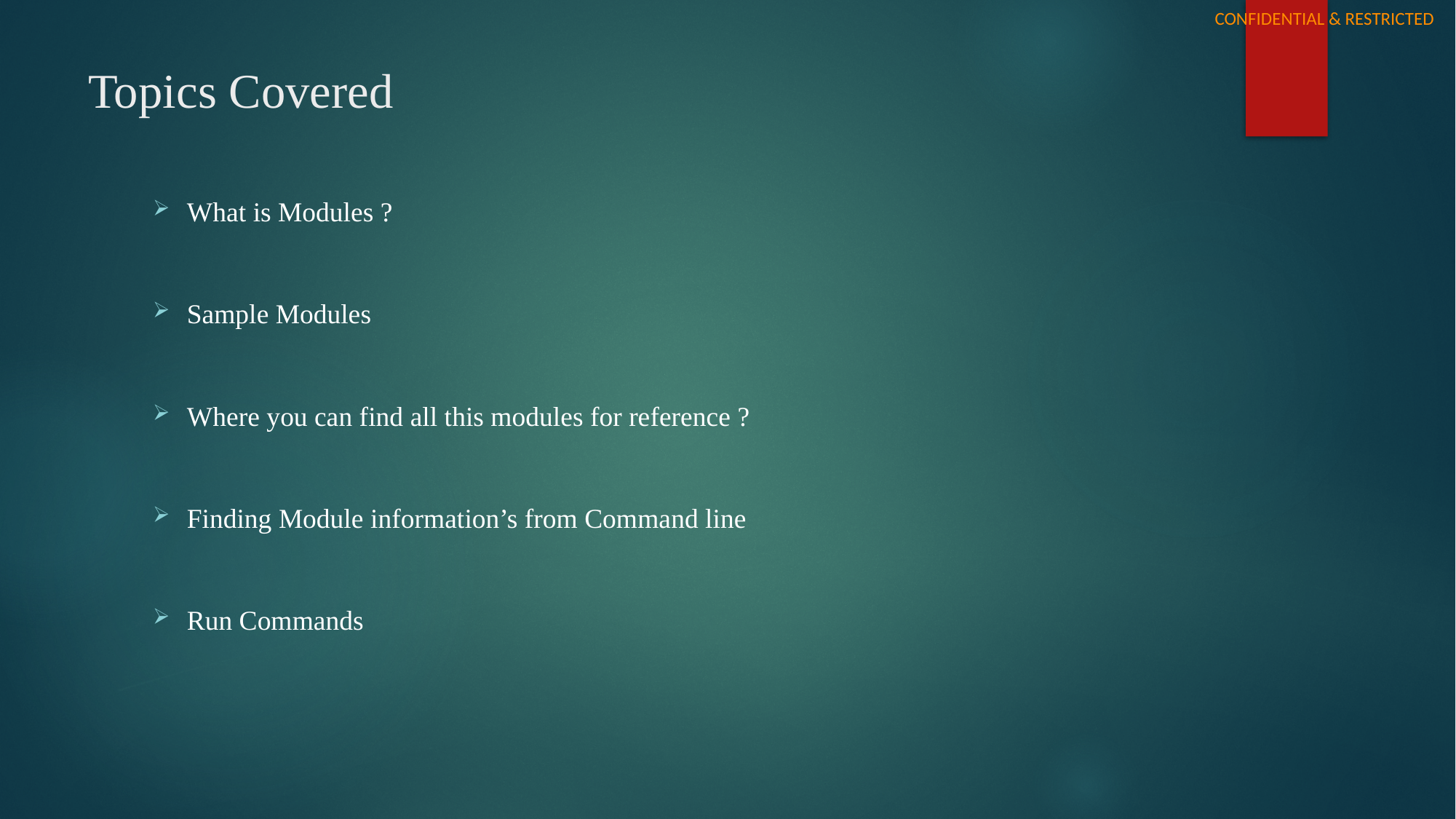

# Topics Covered

What is Modules ?

Sample Modules

Where you can find all this modules for reference ?

Finding Module information’s from Command line

Run Commands